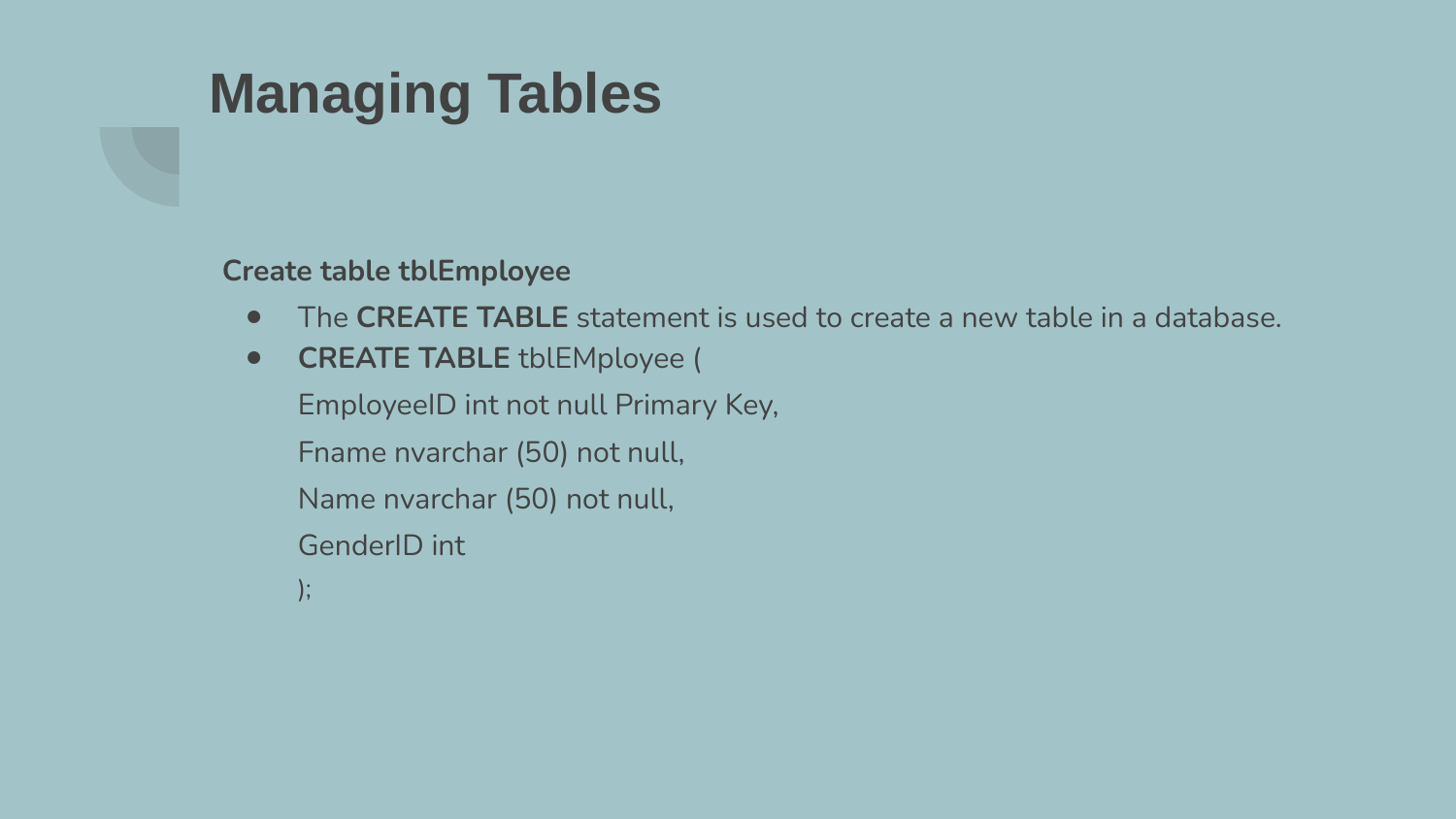

# Managing Tables
Create table tblEmployee
The CREATE TABLE statement is used to create a new table in a database.
CREATE TABLE tblEMployee (
EmployeeID int not null Primary Key,
Fname nvarchar (50) not null,
Name nvarchar (50) not null,
GenderID int
);